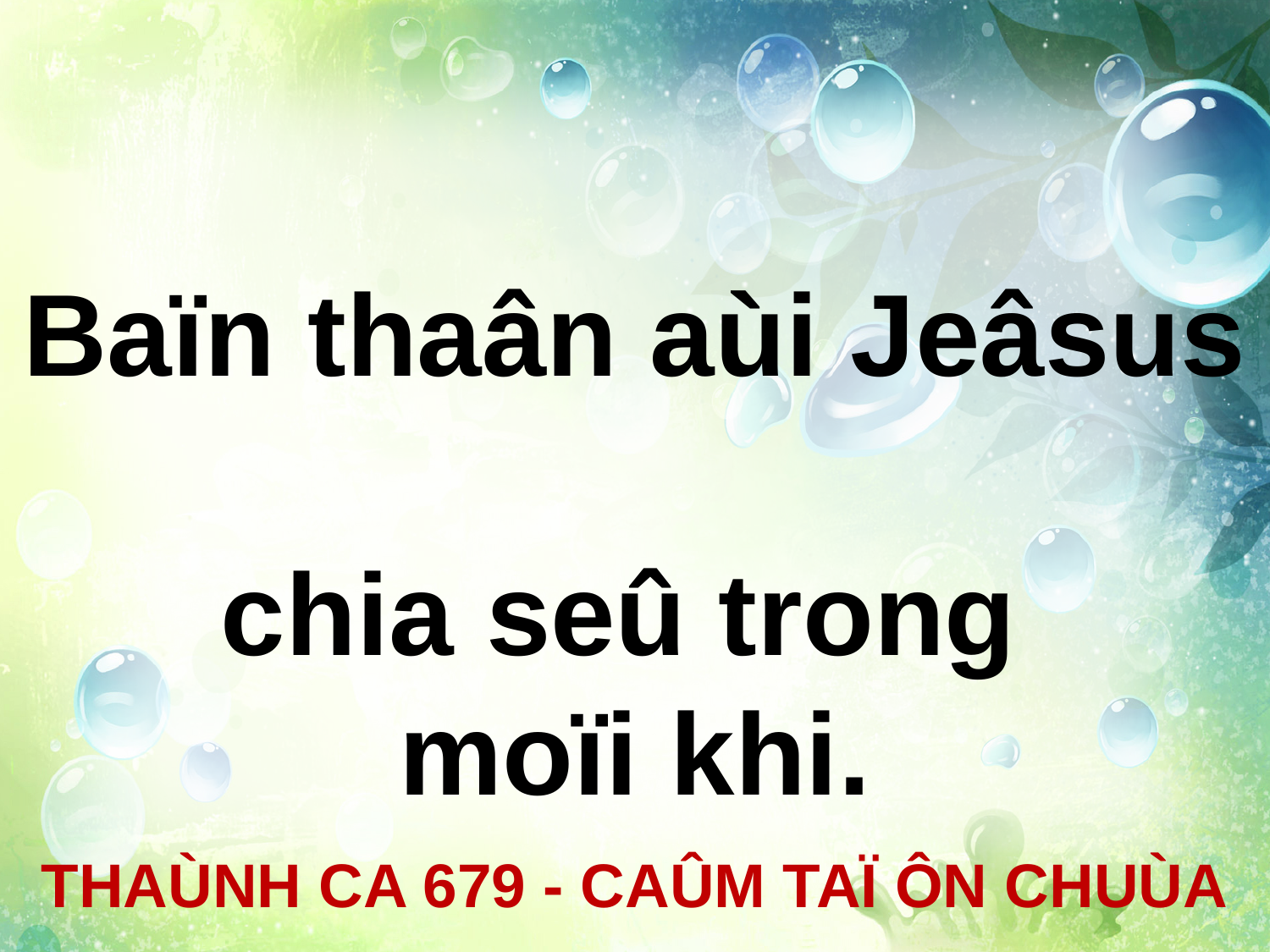

Baïn thaân aùi Jeâsus
chia seû trong
moïi khi.
THAÙNH CA 679 - CAÛM TAÏ ÔN CHUÙA